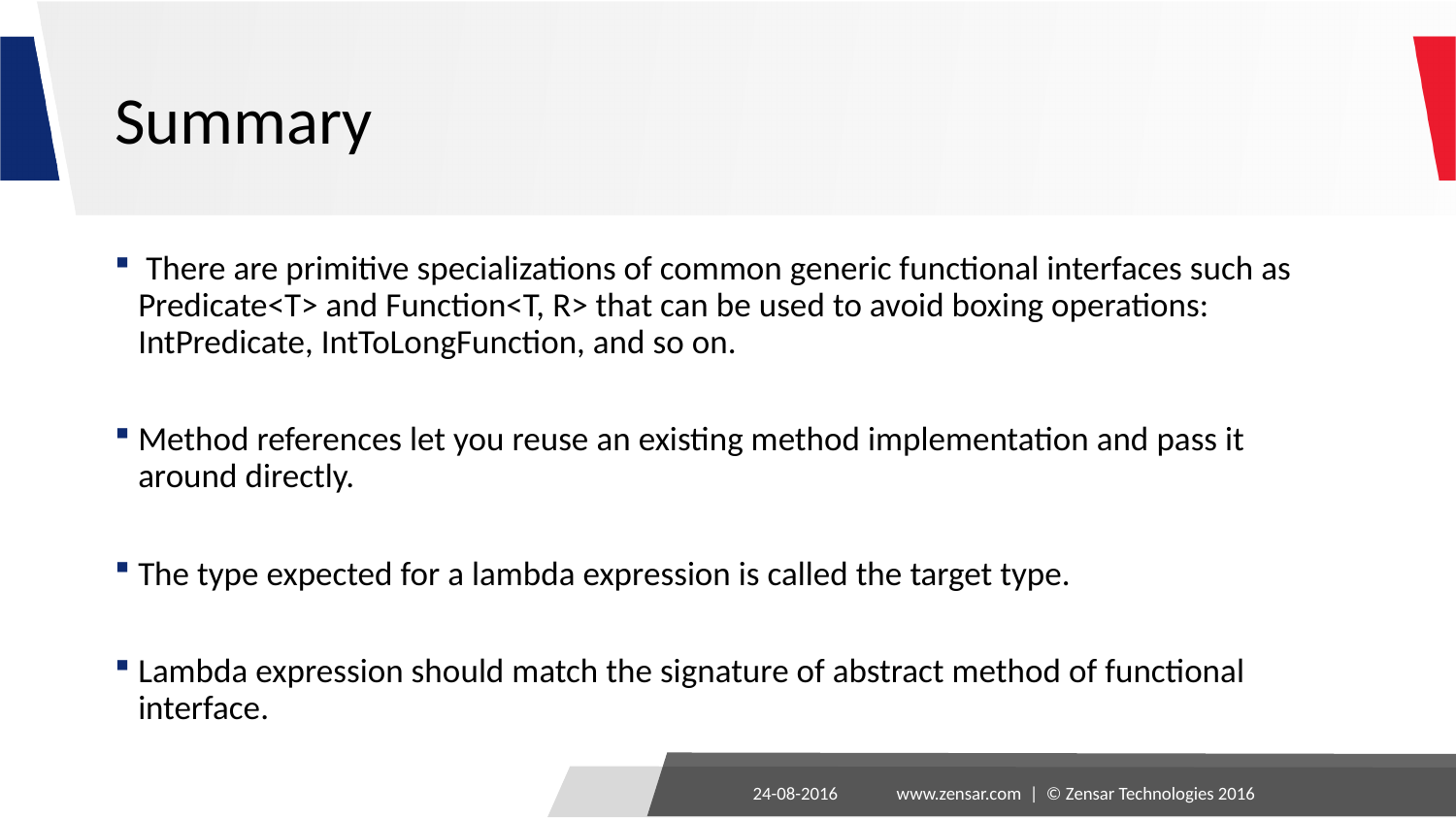

# Summary
 There are primitive specializations of common generic functional interfaces such as Predicate<T> and Function<T, R> that can be used to avoid boxing operations: IntPredicate, IntToLongFunction, and so on.

Method references let you reuse an existing method implementation and pass it around directly.

The type expected for a lambda expression is called the target type.

Lambda expression should match the signature of abstract method of functional interface.

24-08-2016
www.zensar.com  |  © Zensar Technologies 2016